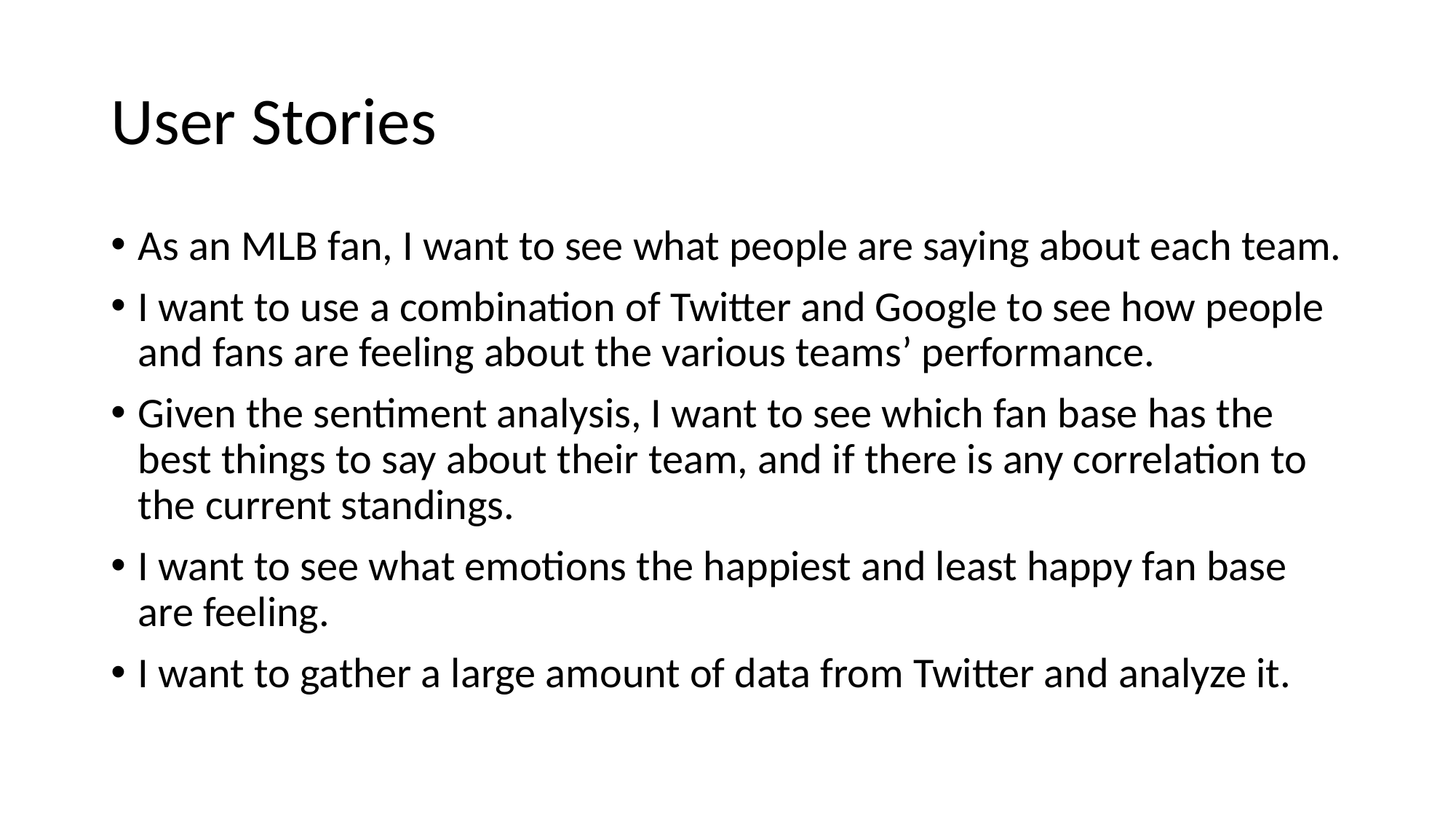

# User Stories
As an MLB fan, I want to see what people are saying about each team.
I want to use a combination of Twitter and Google to see how people and fans are feeling about the various teams’ performance.
Given the sentiment analysis, I want to see which fan base has the best things to say about their team, and if there is any correlation to the current standings.
I want to see what emotions the happiest and least happy fan base are feeling.
I want to gather a large amount of data from Twitter and analyze it.